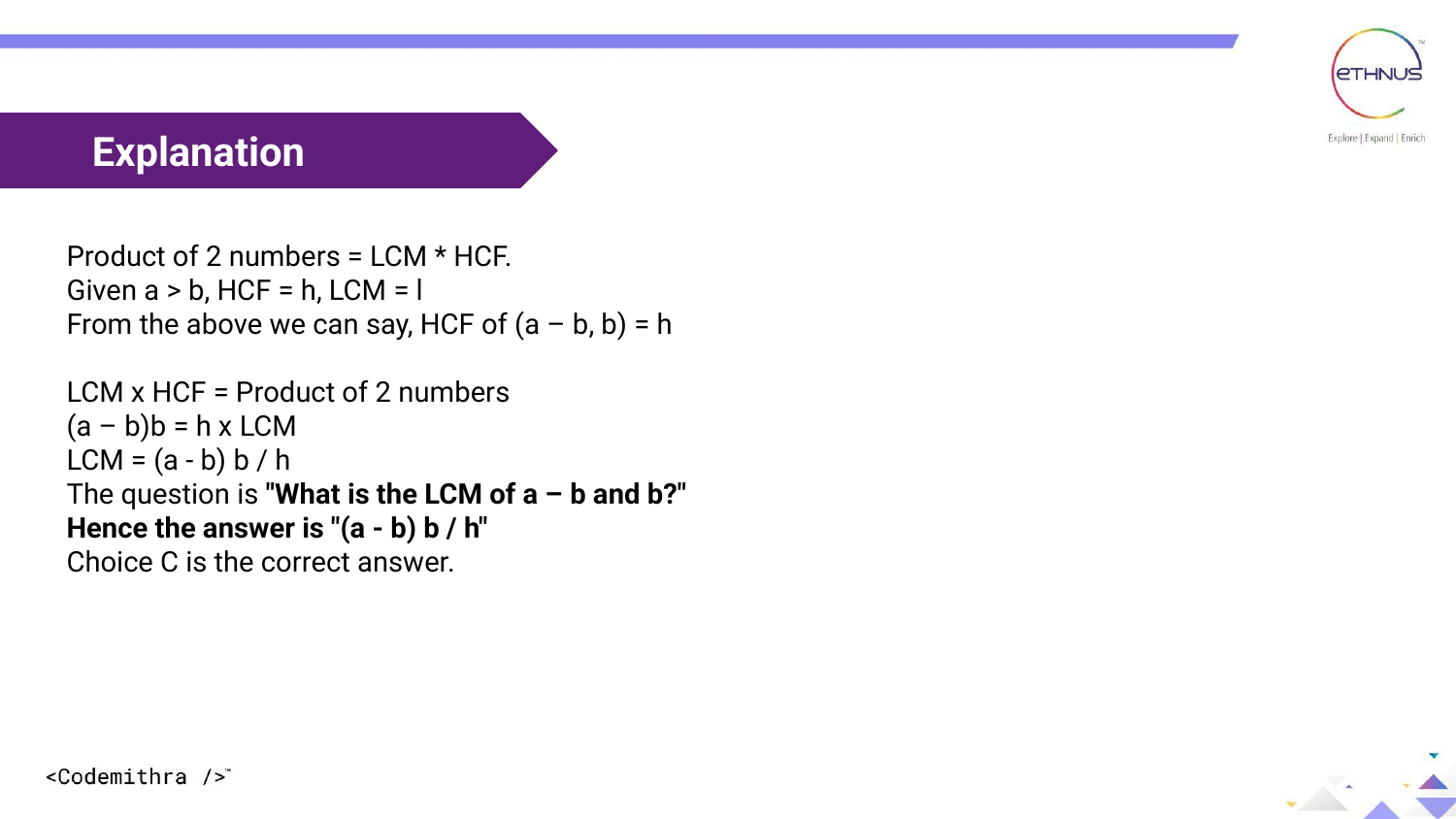

Explanation
Product of 2 numbers = LCM * HCF.
Given a > b, HCF = h, LCM = l
From the above we can say, HCF of (a – b, b) = h
LCM x HCF = Product of 2 numbers
(a – b)b = h x LCM
LCM = (a - b) b / h
The question is "What is the LCM of a – b and b?"
Hence the answer is "(a - b) b / h"
Choice C is the correct answer.